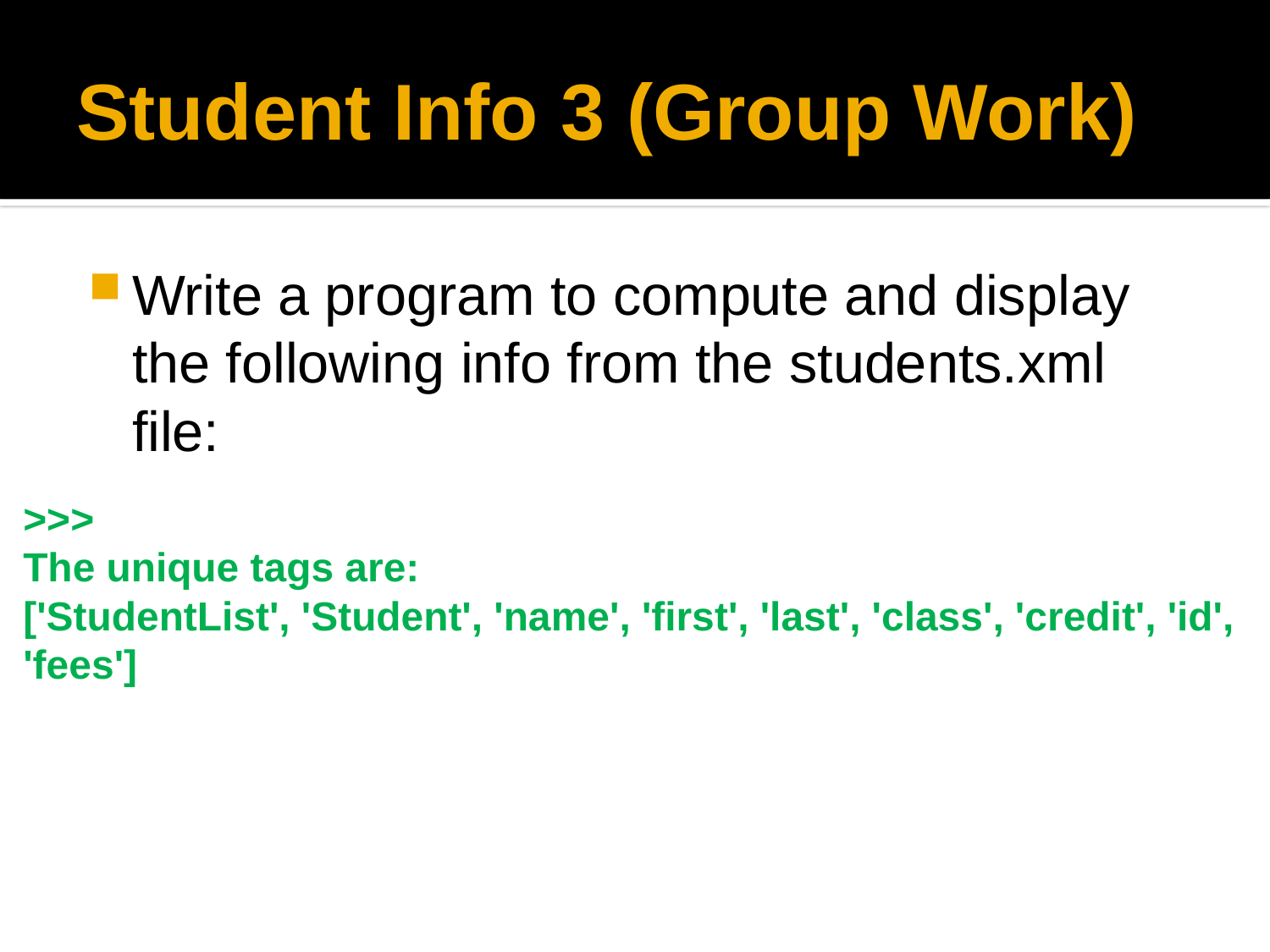

# Student Info 3 (Group Work)
Write a program to compute and display the following info from the students.xml file:

>>>
The unique tags are:
['StudentList', 'Student', 'name', 'first', 'last', 'class', 'credit', 'id', 'fees']